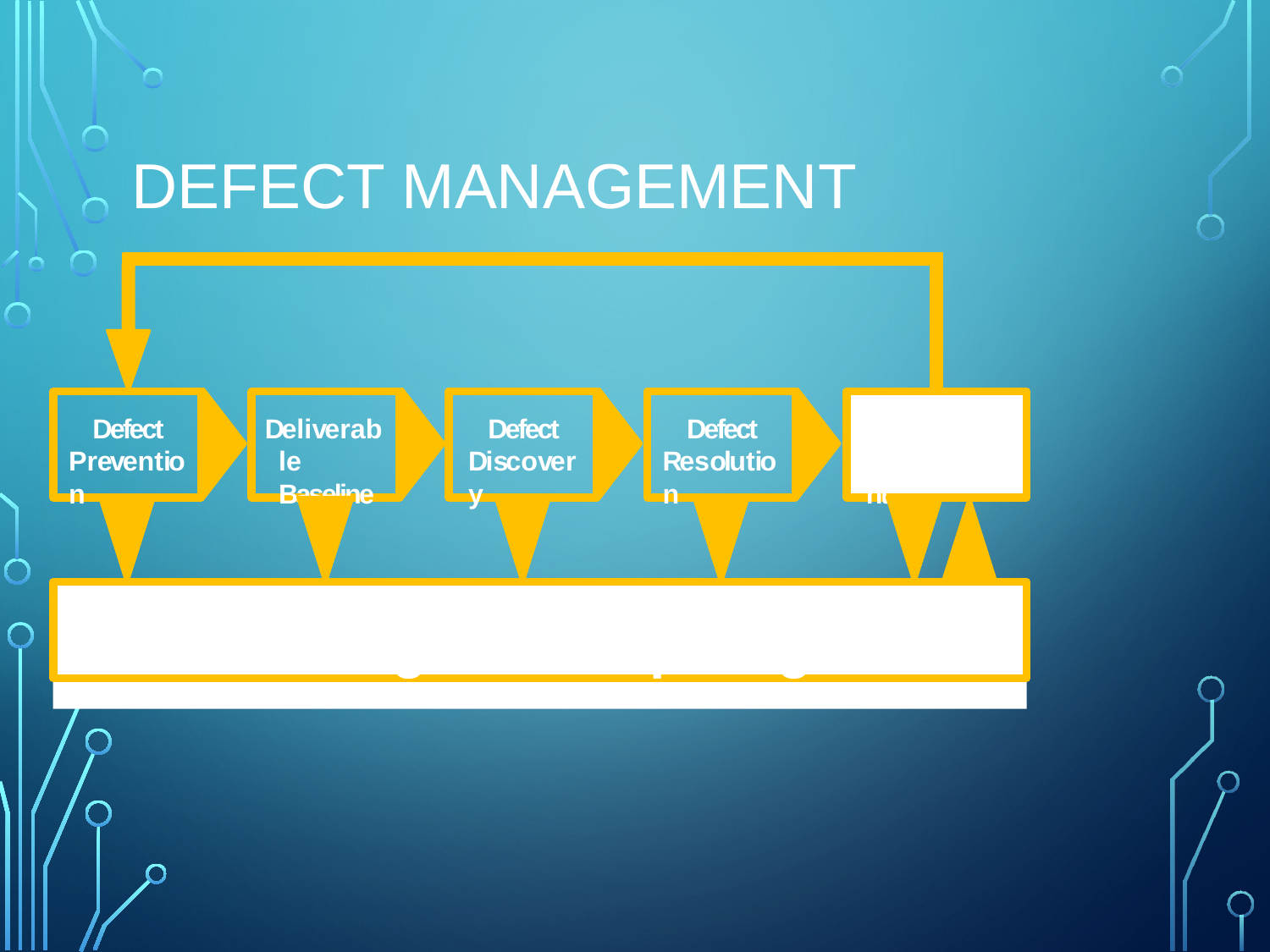

# Defect management

Defect  Prevention
Deliverable  Baseline
Defect  Discovery
Defect  Resolution
Process  Improvement

Management Reporting